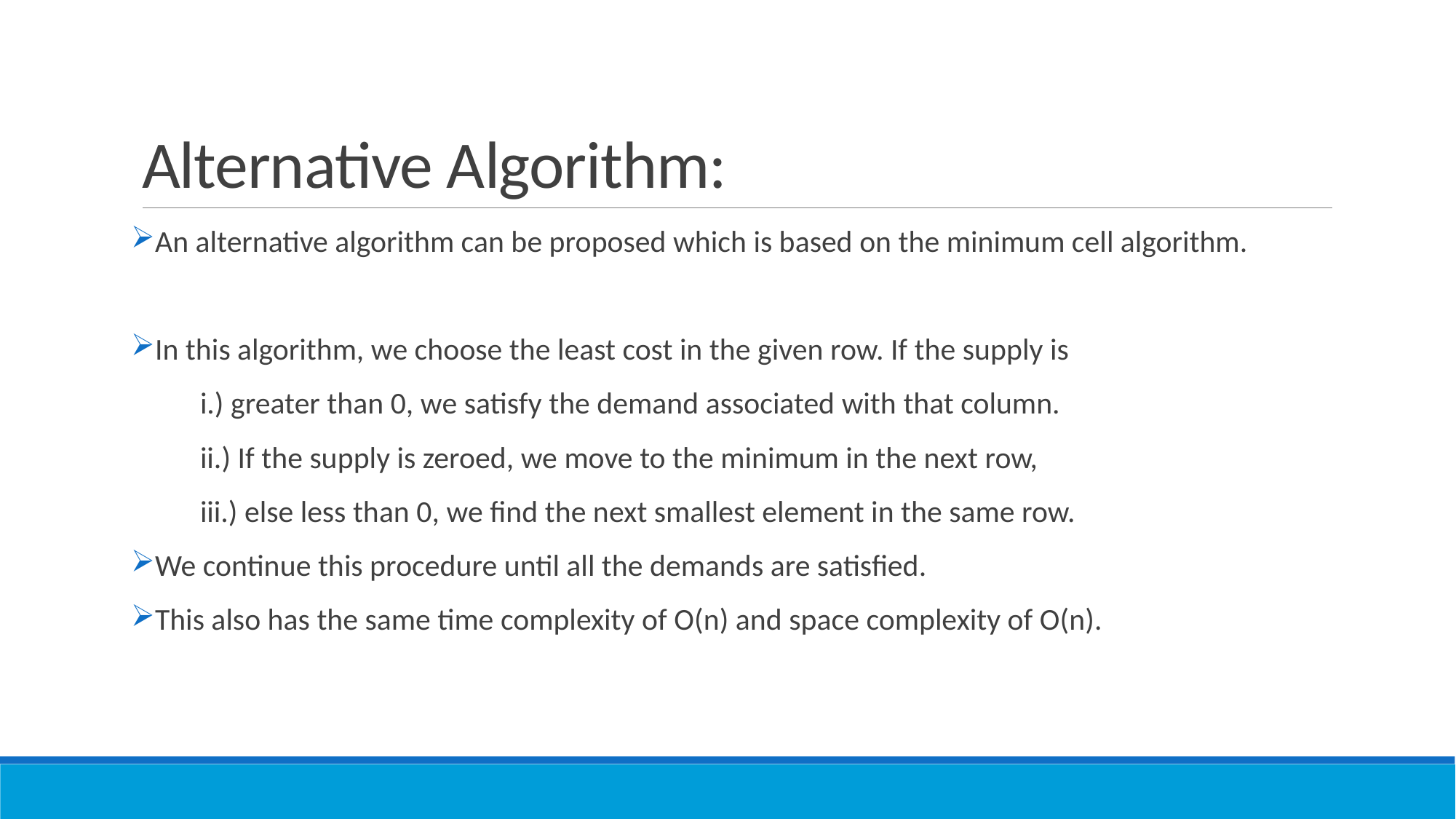

# Alternative Algorithm:
An alternative algorithm can be proposed which is based on the minimum cell algorithm.

In this algorithm, we choose the least cost in the given row. If the supply is
          i.) greater than 0, we satisfy the demand associated with that column.
          ii.) If the supply is zeroed, we move to the minimum in the next row,
          iii.) else less than 0, we find the next smallest element in the same row.
We continue this procedure until all the demands are satisfied.
This also has the same time complexity of O(n) and space complexity of O(n).